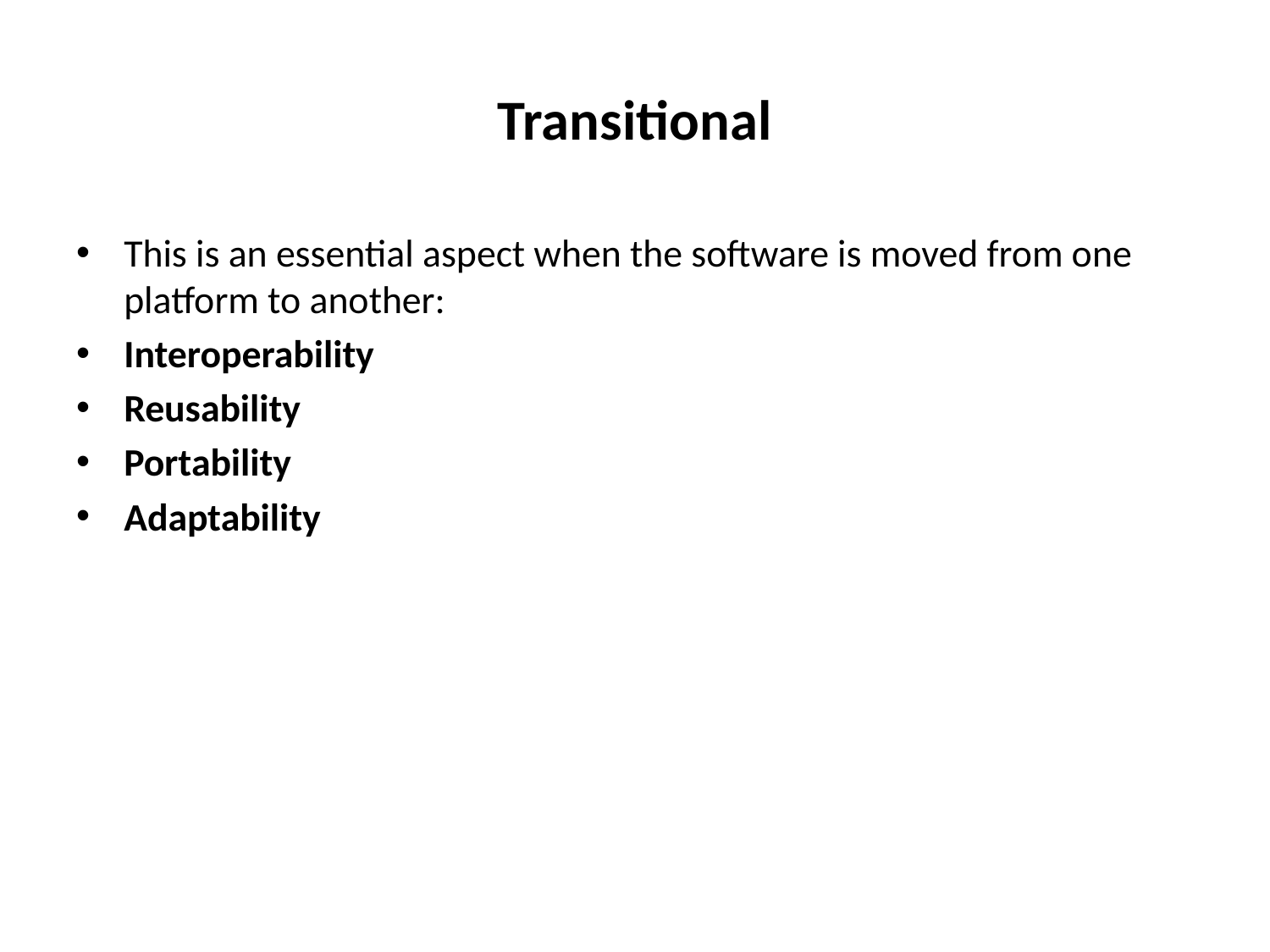

# Transitional
This is an essential aspect when the software is moved from one platform to another:
Interoperability
Reusability
Portability
Adaptability